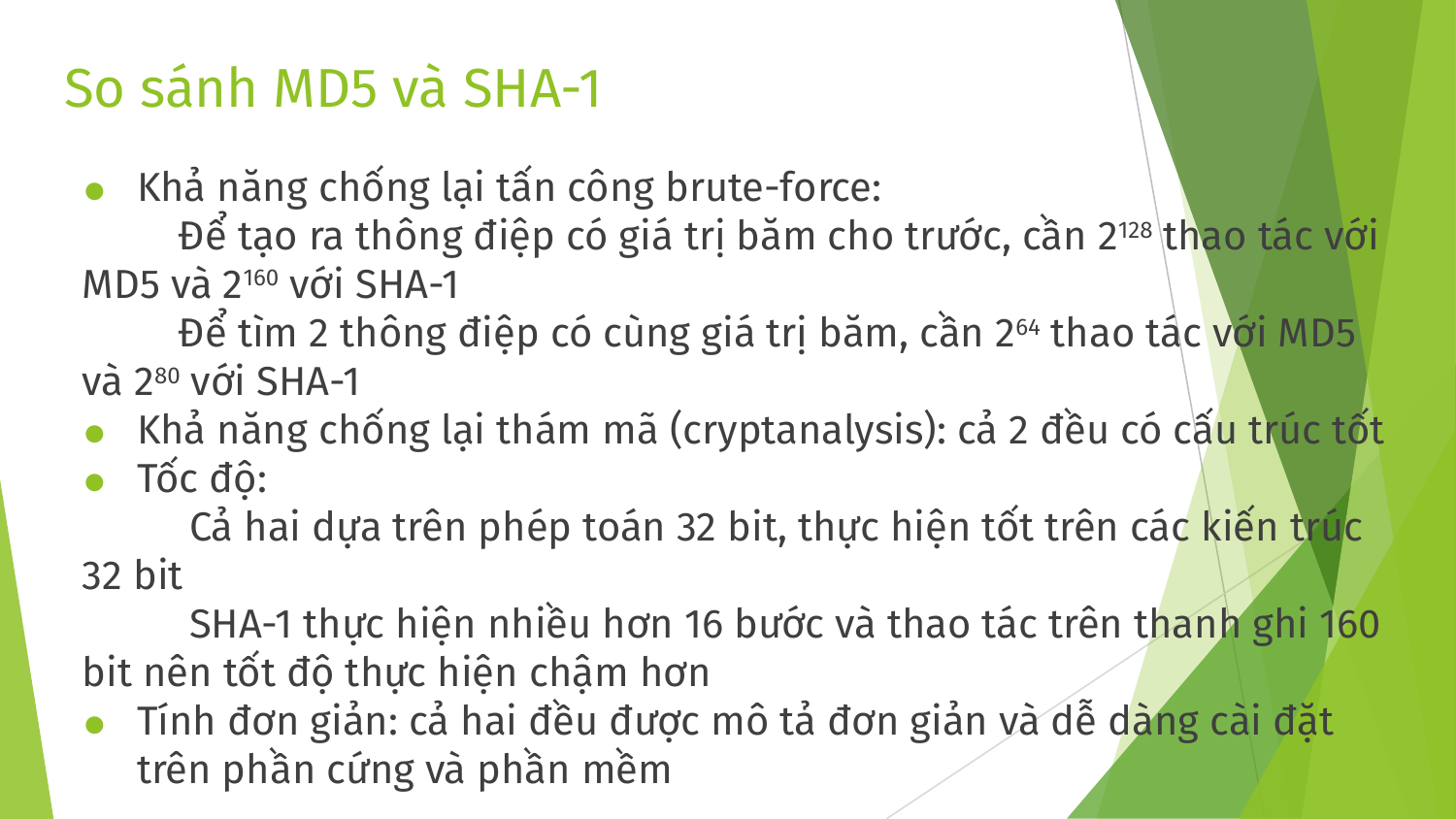

# So sánh MD5 và SHA-1
Khả năng chống lại tấn công brute-force:
         Để tạo ra thông điệp có giá trị băm cho trước, cần 2128 thao tác với MD5 và 2160 với SHA-1
         Để tìm 2 thông điệp có cùng giá trị băm, cần 264 thao tác với MD5 và 280 với SHA-1
Khả năng chống lại thám mã (cryptanalysis): cả 2 đều có cấu trúc tốt
Tốc độ:
          Cả hai dựa trên phép toán 32 bit, thực hiện tốt trên các kiến trúc 32 bit
          SHA-1 thực hiện nhiều hơn 16 bước và thao tác trên thanh ghi 160 bit nên tốt độ thực hiện chậm hơn
Tính đơn giản: cả hai đều được mô tả đơn giản và dễ dàng cài đặt trên phần cứng và phần mềm